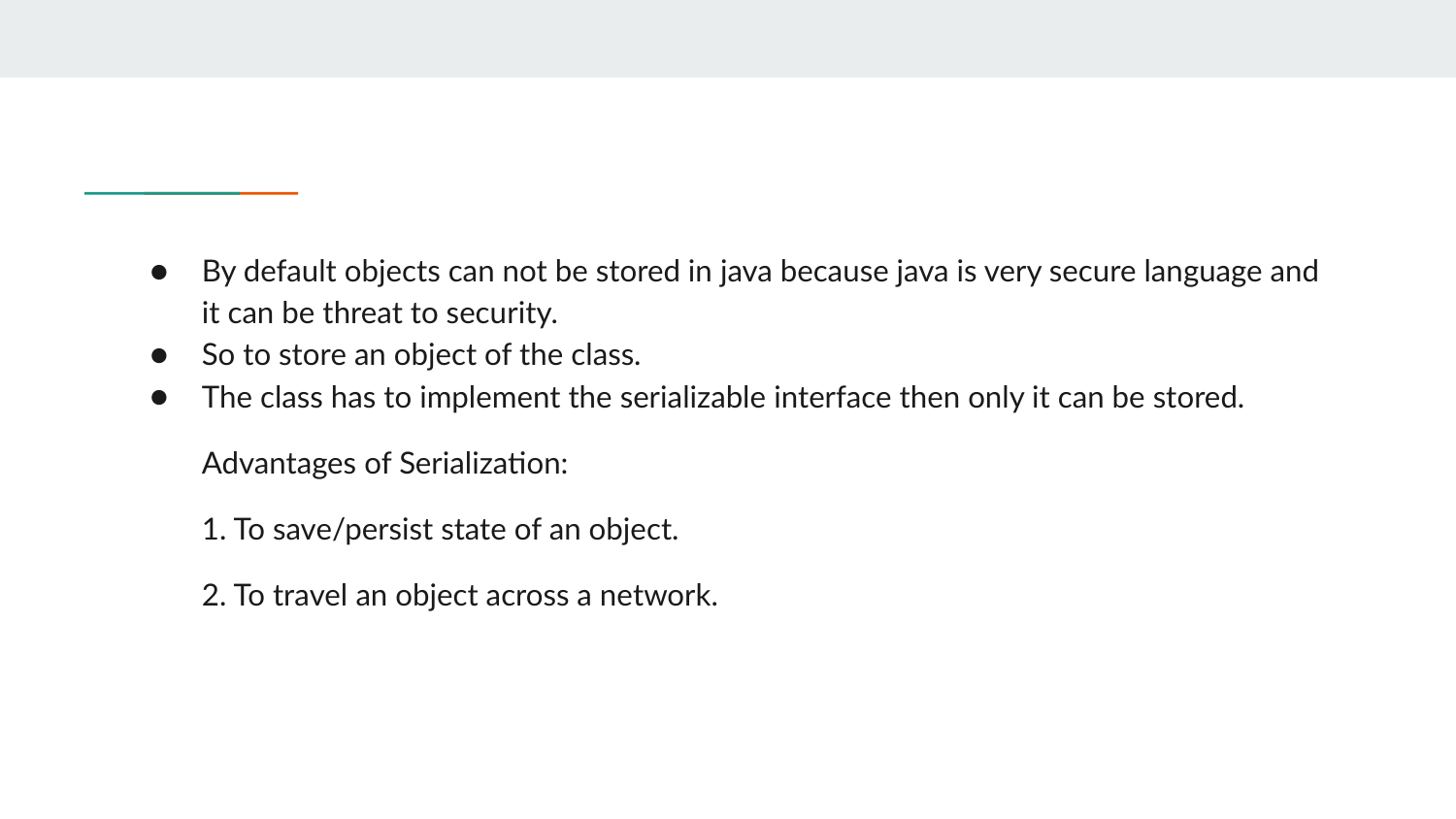

By default objects can not be stored in java because java is very secure language and it can be threat to security.
So to store an object of the class.
The class has to implement the serializable interface then only it can be stored.
Advantages of Serialization:
1. To save/persist state of an object.
2. To travel an object across a network.